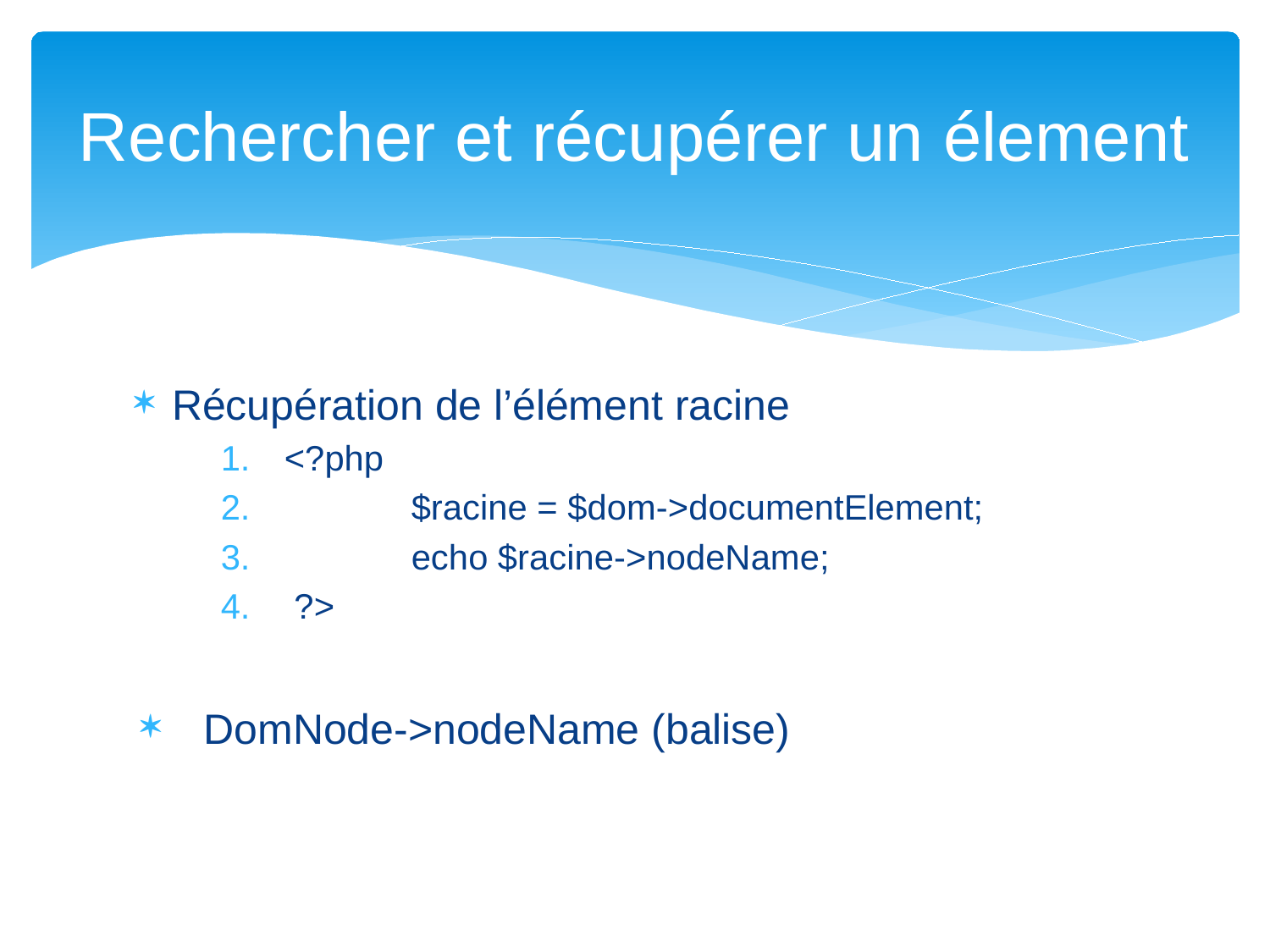

# Rechercher et récupérer un élement
Récupération de l’élément racine
<?php
 	$racine = $dom->documentElement;
 	echo $racine->nodeName;
 ?>

DomNode->nodeName (balise)